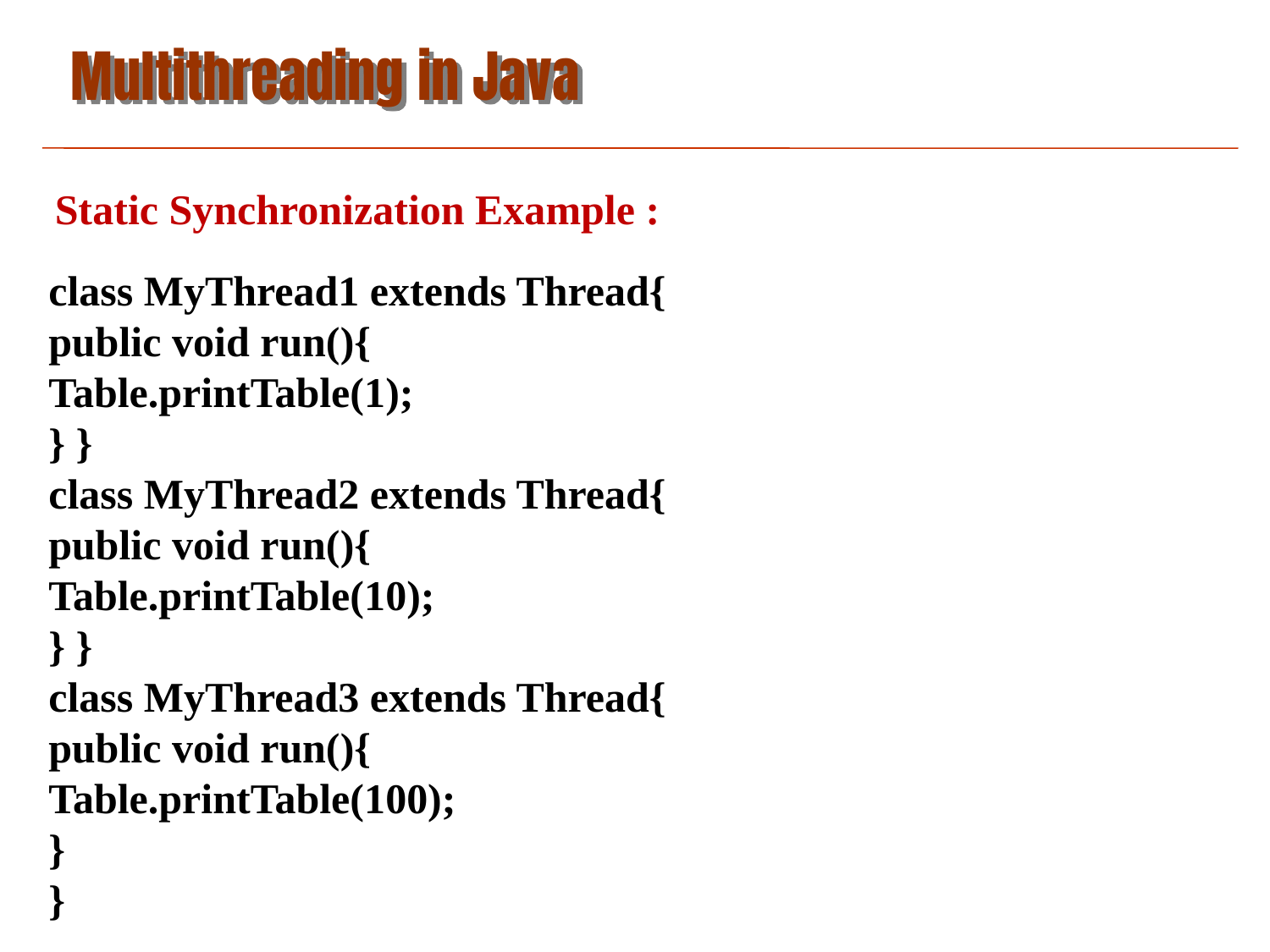

Multithreading in Java

Static Synchronization Example :
class MyThread1 extends Thread{
public void run(){
Table.printTable(1);
} }
class MyThread2 extends Thread{
public void run(){
Table.printTable(10);
} }
class MyThread3 extends Thread{
public void run(){
Table.printTable(100);
}
}